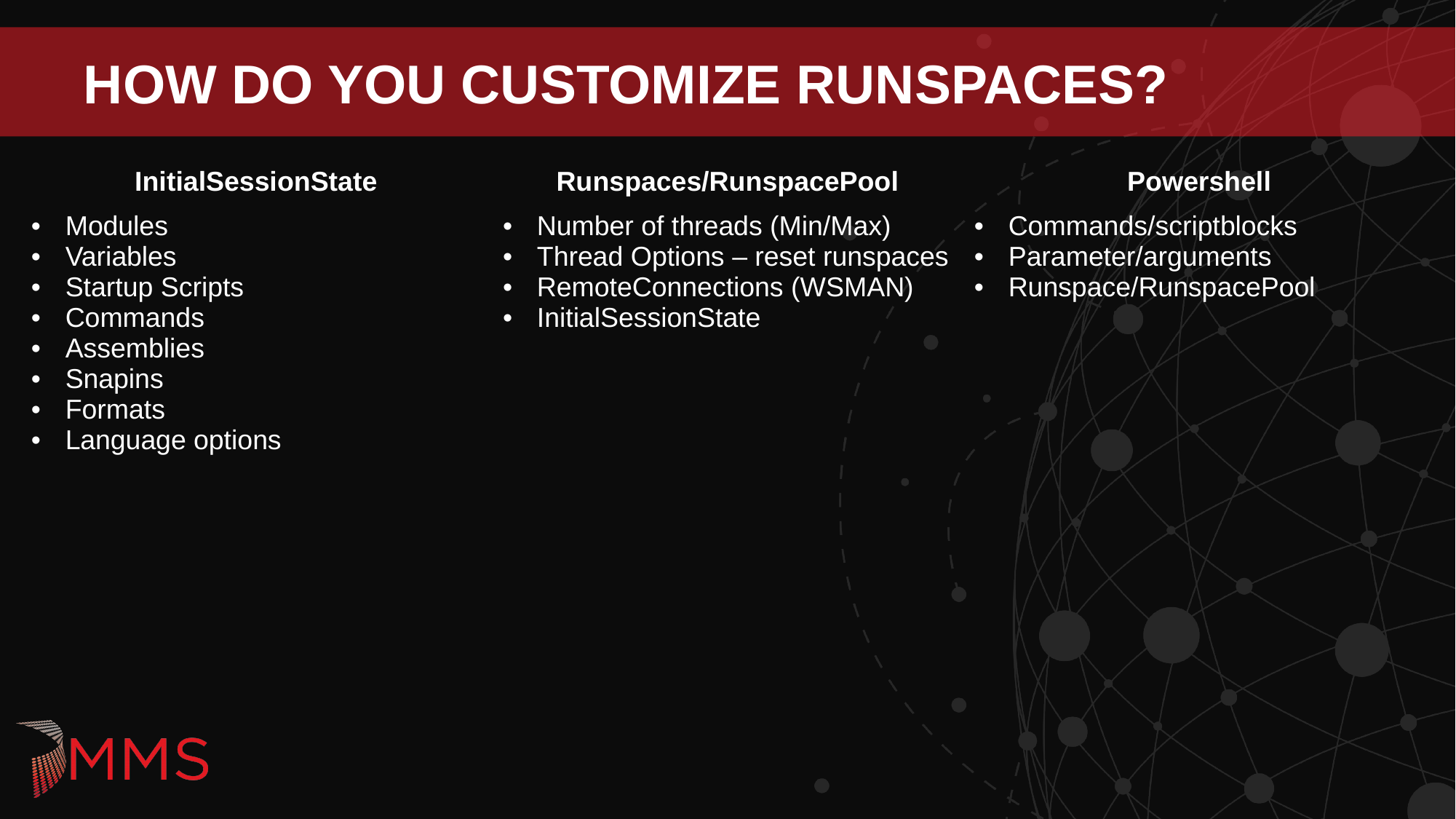

# How do you Customize Runspaces?
| InitialSessionState | Runspaces/RunspacePool | Powershell |
| --- | --- | --- |
| Modules Variables Startup Scripts Commands Assemblies Snapins Formats Language options | Number of threads (Min/Max) Thread Options – reset runspaces RemoteConnections (WSMAN) InitialSessionState | Commands/scriptblocks Parameter/arguments Runspace/RunspacePool |